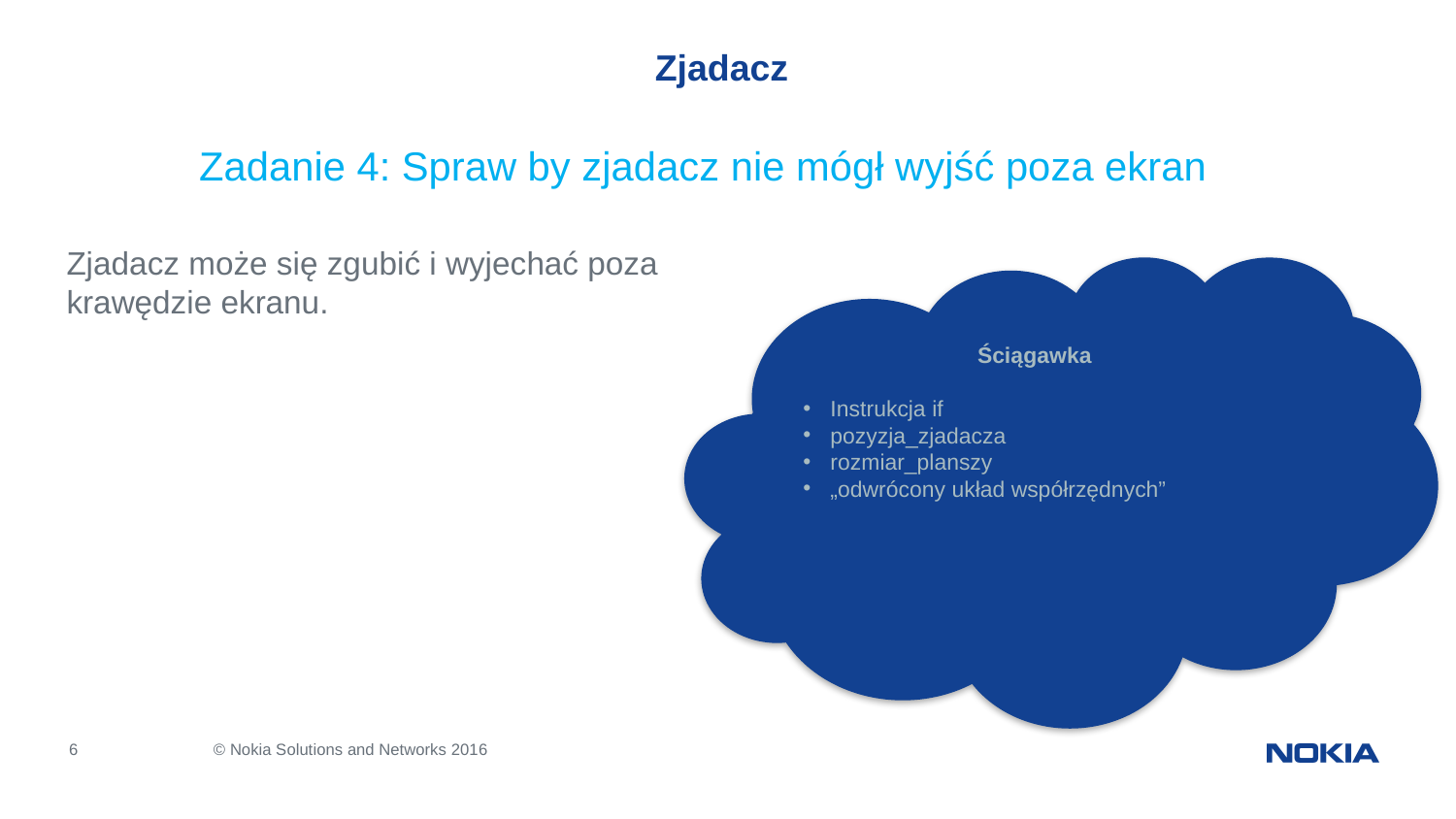

# Zjadacz

Zadanie 4: Spraw by zjadacz nie mógł wyjść poza ekran
Zjadacz może się zgubić i wyjechać poza krawędzie ekranu.

Ściągawka

Instrukcja if
pozyzja_zjadacza
rozmiar_planszy
„odwrócony układ współrzędnych”